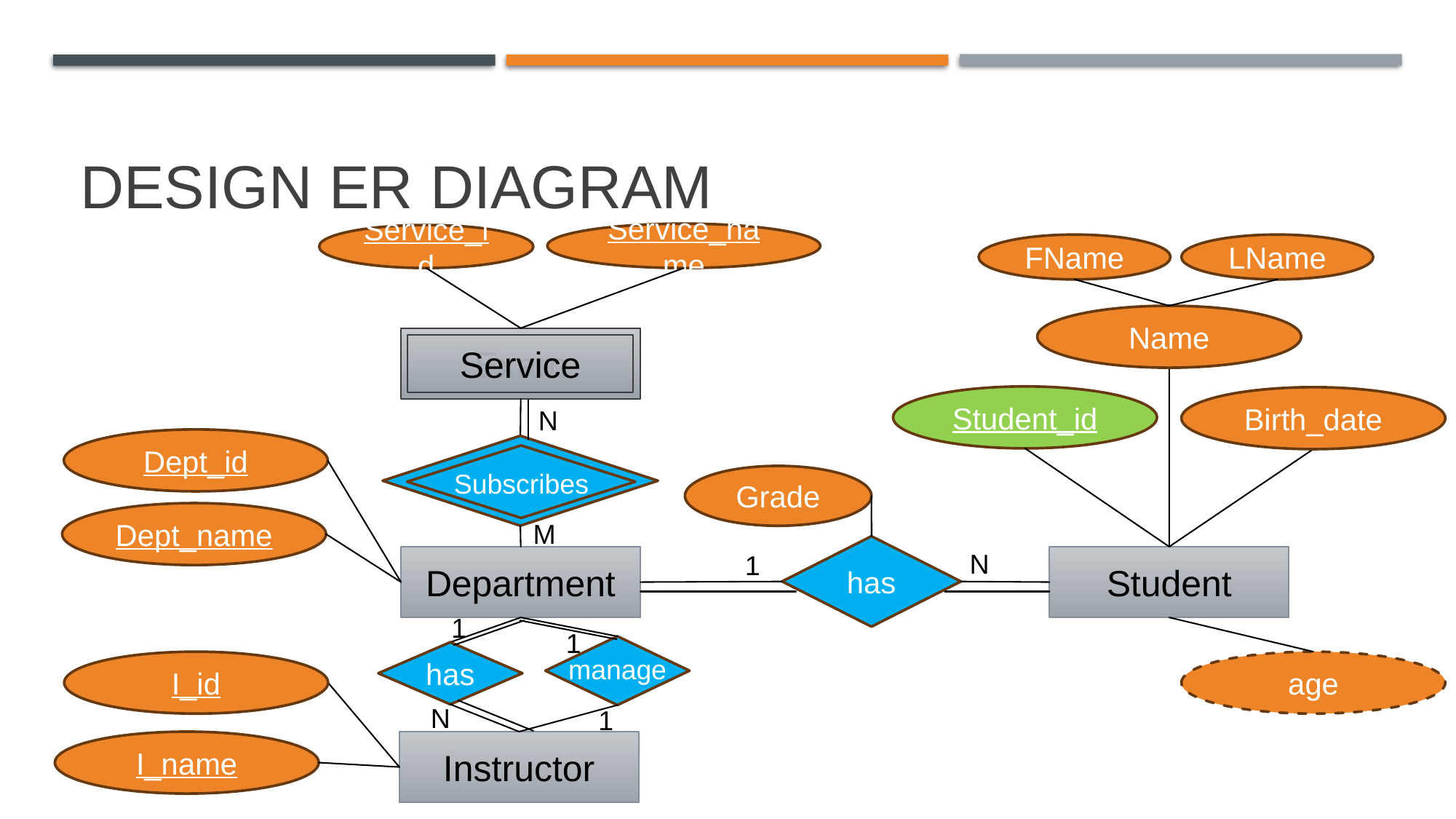

# Design ER Diagram
Service_name
Service_id
FName
LName
Name
Exam
Service
Student_id
Birth_date
N
Dept_id
Has

Subscribes
Grade
Dept_name
M
has
N
1
Student
Department
1
1

has
manage
I_id
age
N
1
I_name
Instructor